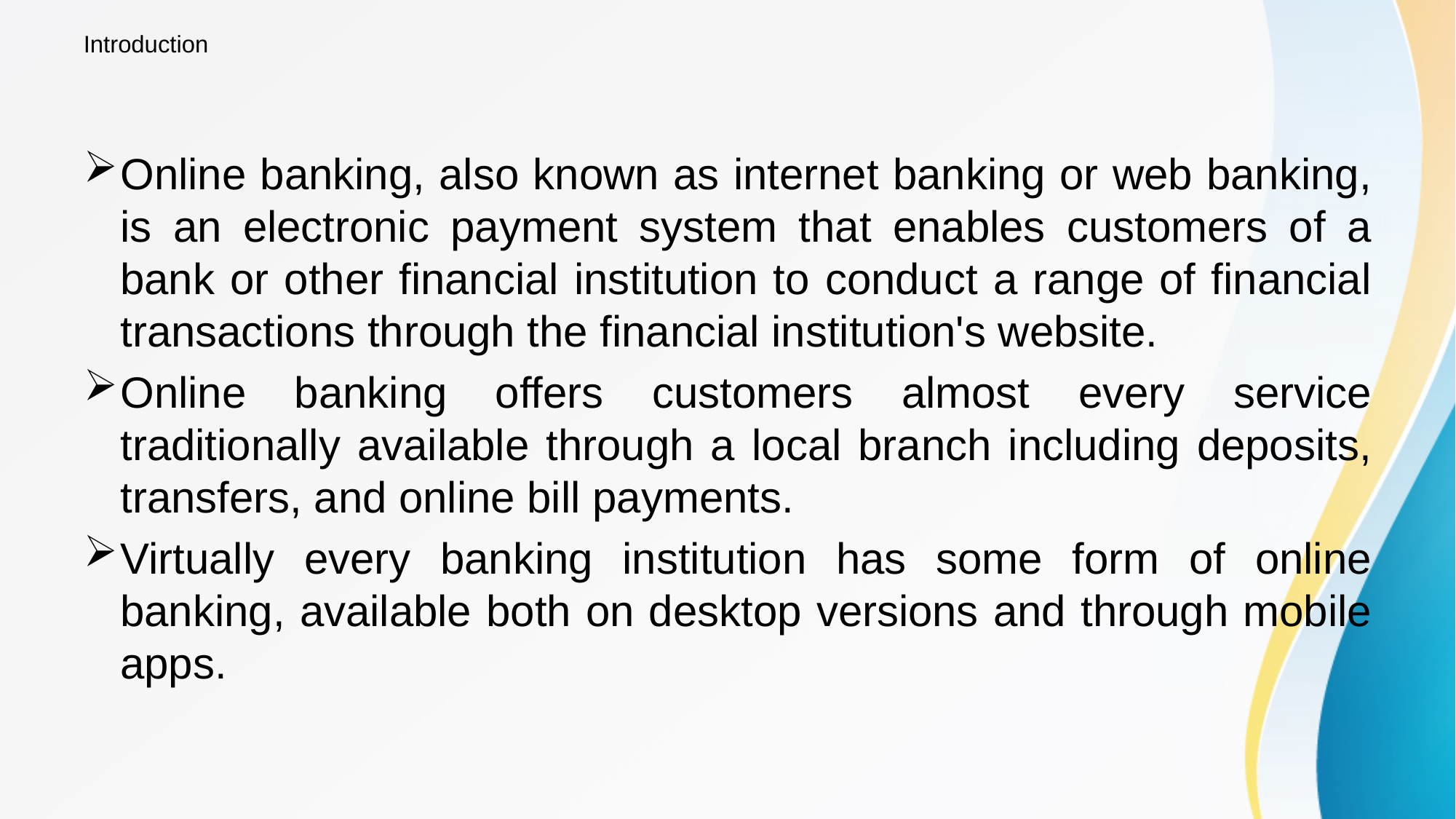

# Introduction
Online banking, also known as internet banking or web banking, is an electronic payment system that enables customers of a bank or other financial institution to conduct a range of financial transactions through the financial institution's website.
Online banking offers customers almost every service traditionally available through a local branch including deposits, transfers, and online bill payments.
Virtually every banking institution has some form of online banking, available both on desktop versions and through mobile apps.